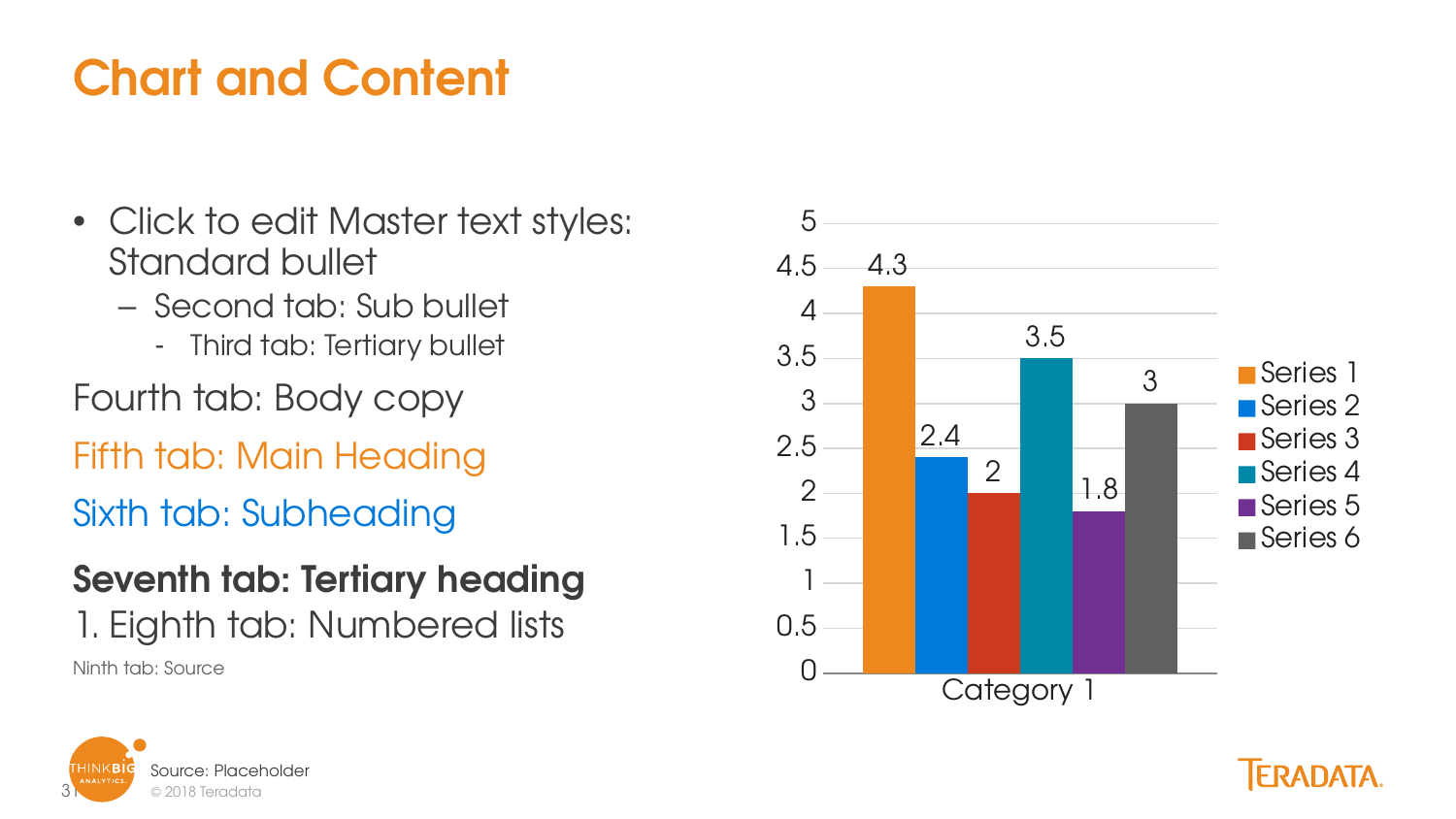

# Chart and Content

### Chart

| Category | Series 1 | Series 2 | Series 3 | Series 4 | Series 5 | Series 6 |
|---|---|---|---|---|---|---|
| Category 1 | 4.3 | 2.4 | 2.0 | 3.5 | 1.8 | 3.0 |
Click to edit Master text styles: Standard bullet
Second tab: Sub bullet
Third tab: Tertiary bullet
Fourth tab: Body copy
Fifth tab: Main Heading
Sixth tab: Subheading
Seventh tab: Tertiary heading
Eighth tab: Numbered lists
Ninth tab: Source
Source: Placeholder
© 2018 Teradata